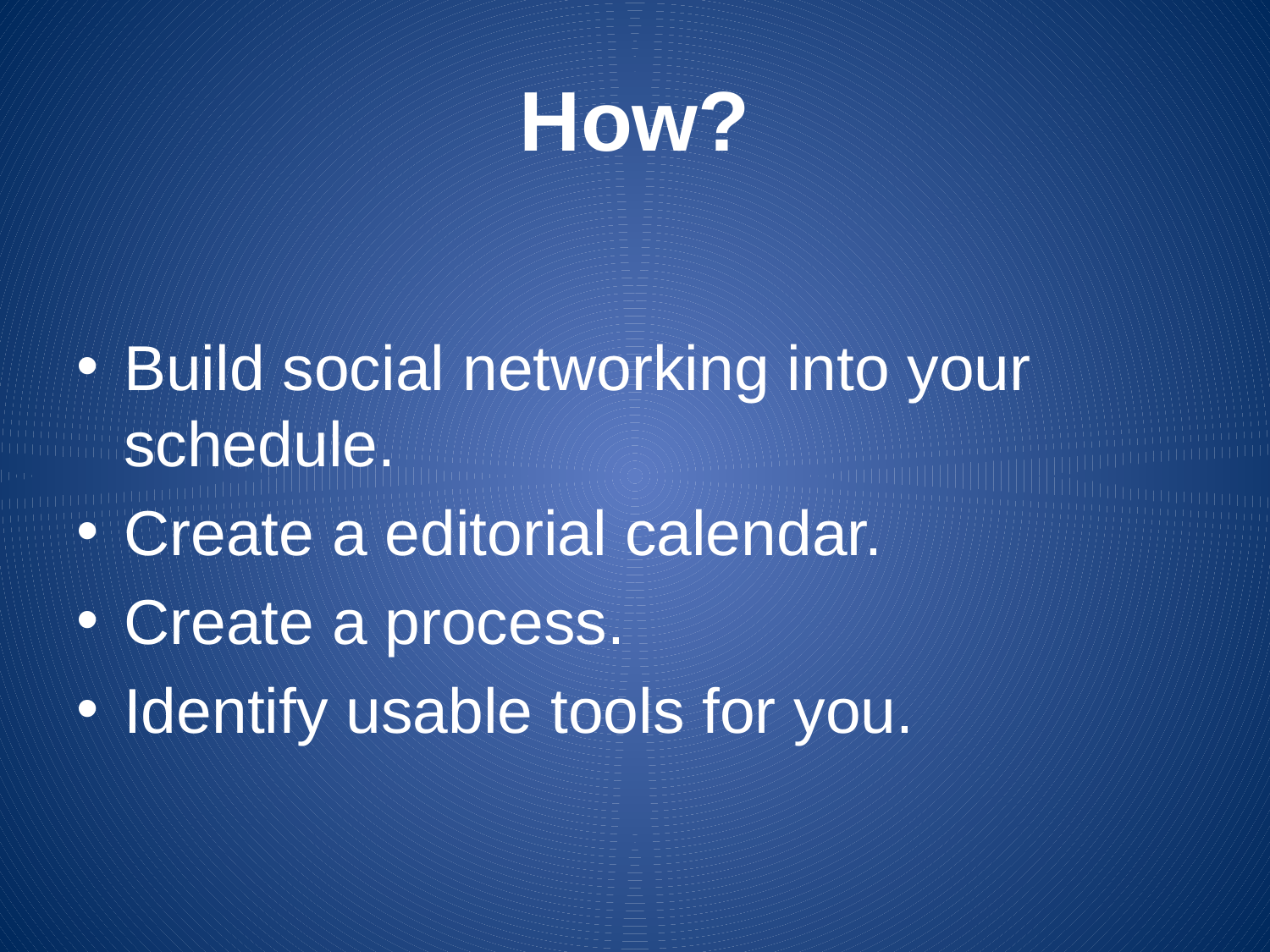

# How?
Build social networking into your schedule.
Create a editorial calendar.
Create a process.
Identify usable tools for you.